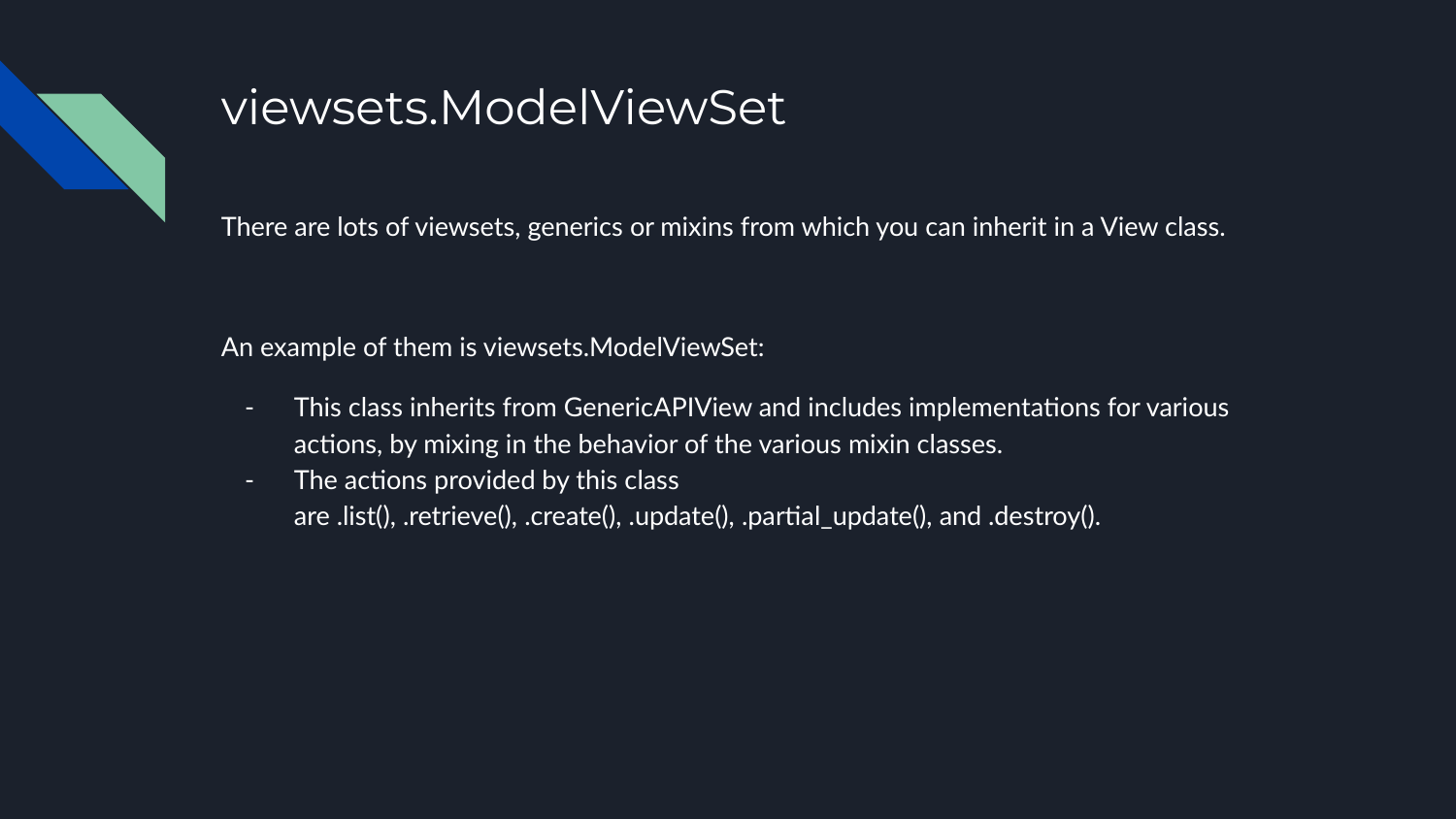

# viewsets.ModelViewSet
There are lots of viewsets, generics or mixins from which you can inherit in a View class.

An example of them is viewsets.ModelViewSet:
This class inherits from GenericAPIView and includes implementations for various actions, by mixing in the behavior of the various mixin classes.
The actions provided by this class are .list(), .retrieve(), .create(), .update(), .partial_update(), and .destroy().